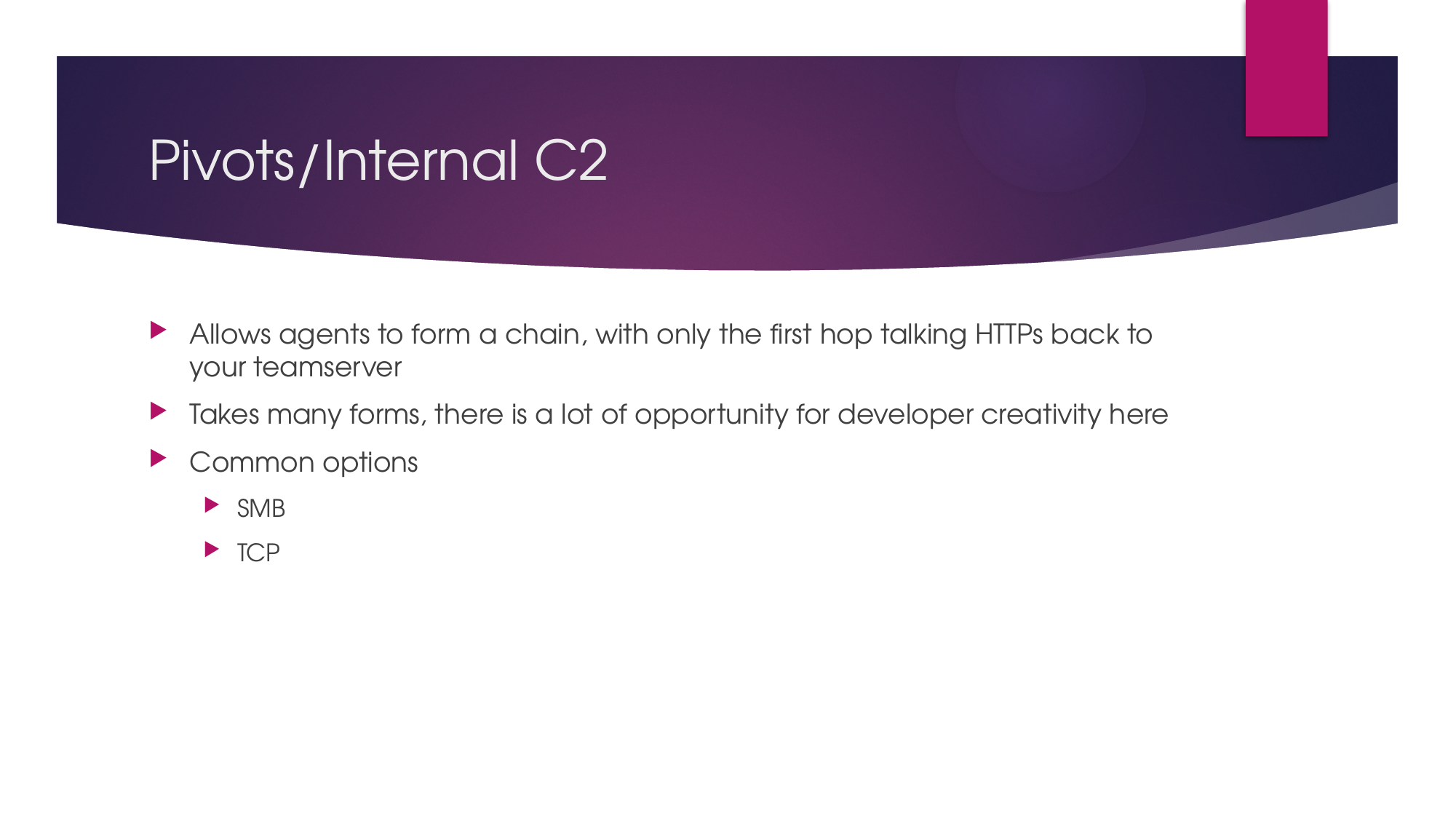

# Pivots/Internal C2
Allows agents to form a chain, with only the first hop talking HTTPs back to your teamserver
Takes many forms, there is a lot of opportunity for developer creativity here
Common options
SMB
TCP